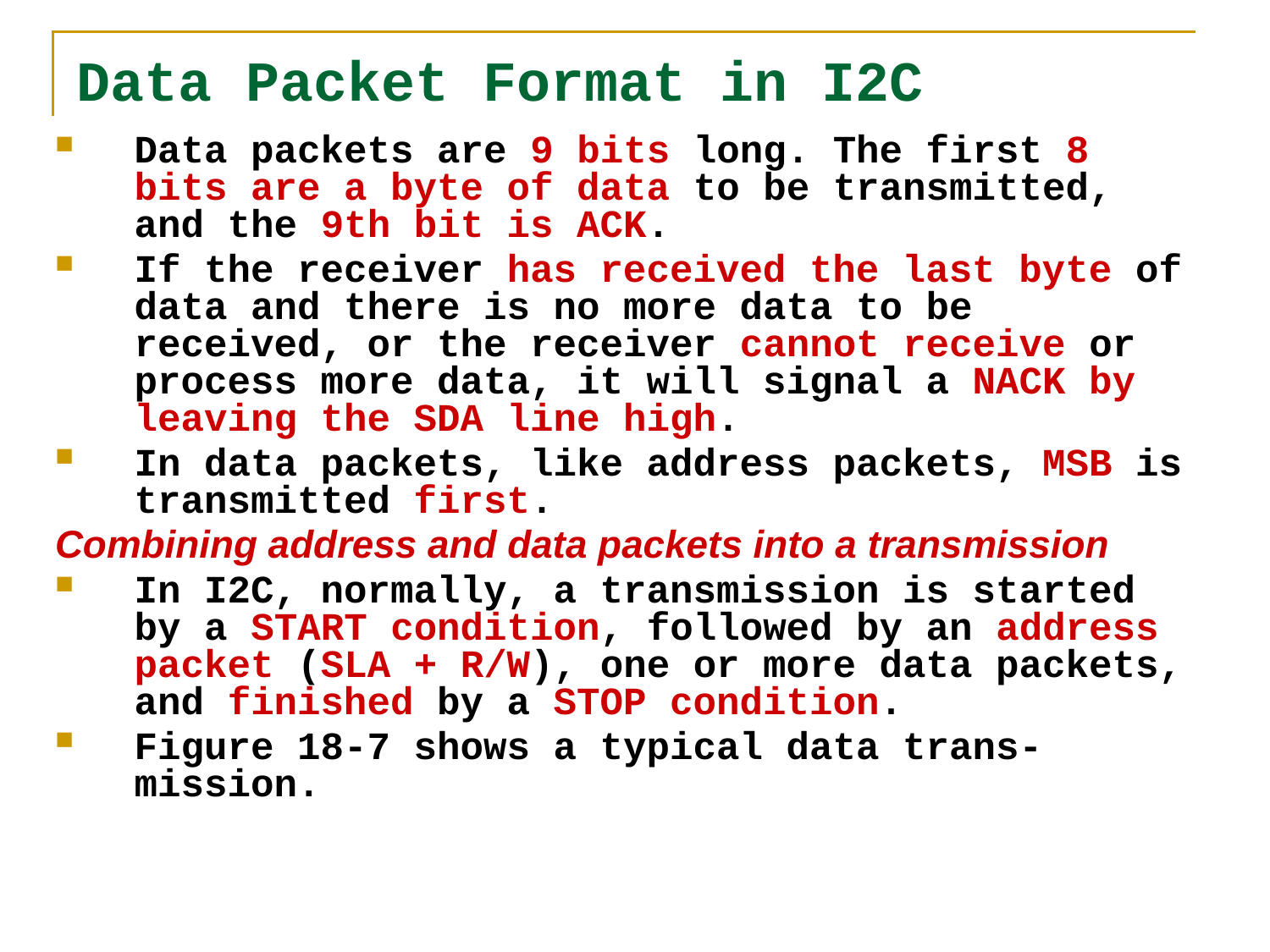

# Data Packet Format in I2C
Data packets are 9 bits long. The first 8 bits are a byte of data to be transmitted, and the 9th bit is ACK.
If the receiver has received the last byte of data and there is no more data to be received, or the receiver cannot receive or process more data, it will signal a NACK by leaving the SDA line high.
In data packets, like address packets, MSB is transmitted first.
Combining address and data packets into a transmission
In I2C, normally, a transmission is started by a START condition, followed by an address packet (SLA + R/W), one or more data packets, and finished by a STOP condition.
Figure 18-7 shows a typical data trans-mission.